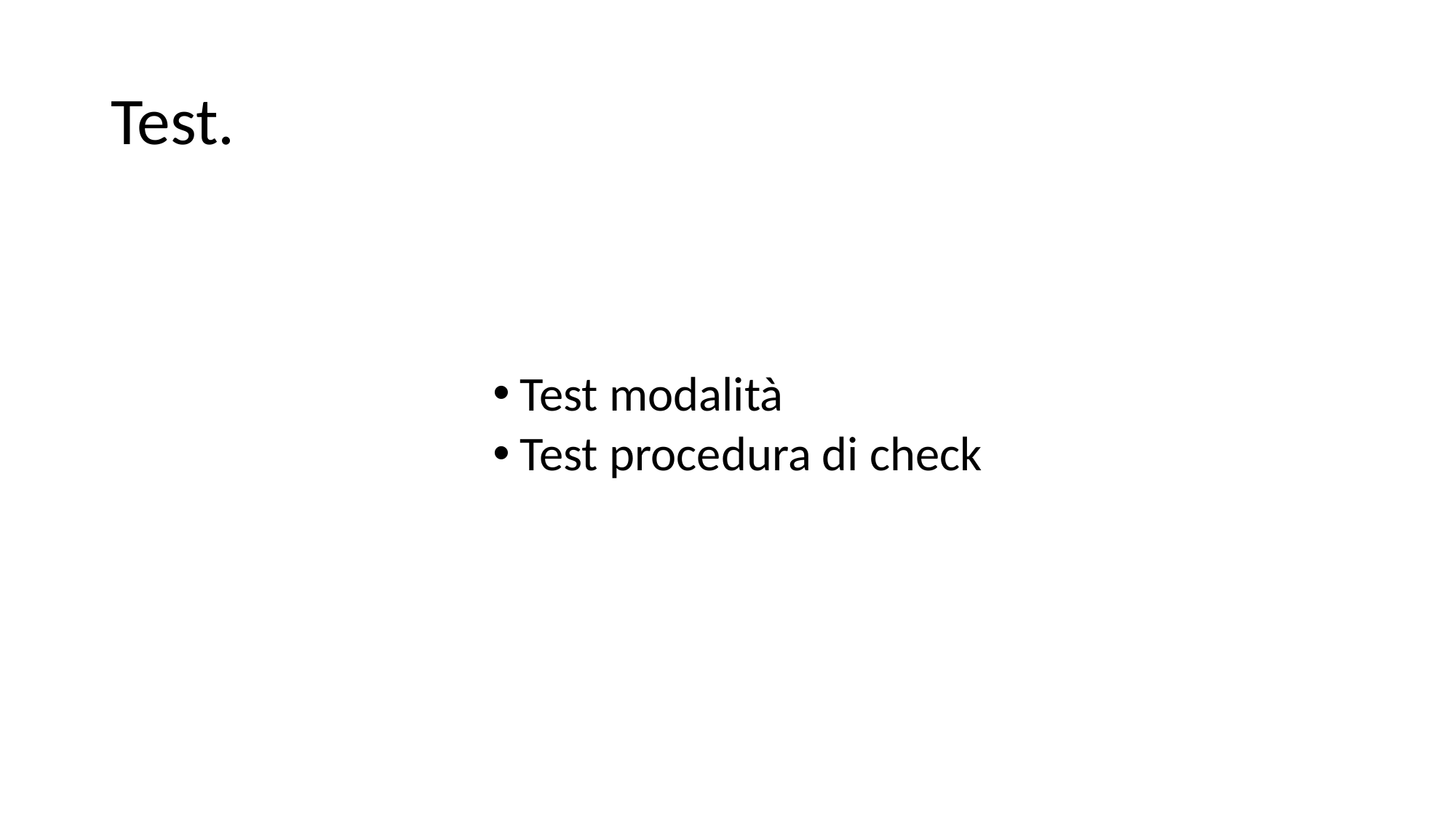

# Test.

Test modalità
Test procedura di check